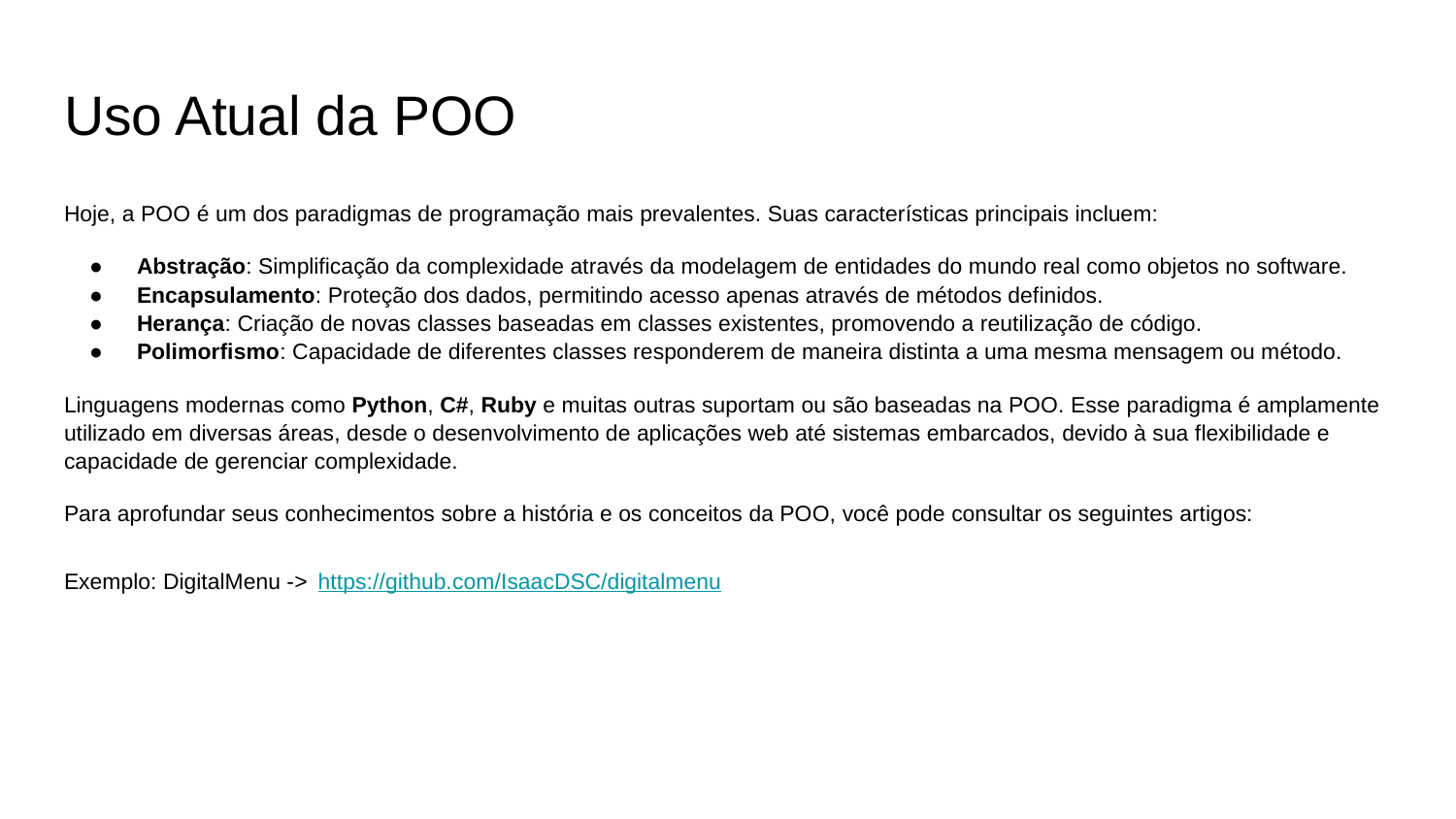

# Uso Atual da POO
Hoje, a POO é um dos paradigmas de programação mais prevalentes. Suas características principais incluem:
Abstração: Simplificação da complexidade através da modelagem de entidades do mundo real como objetos no software.
Encapsulamento: Proteção dos dados, permitindo acesso apenas através de métodos definidos.
Herança: Criação de novas classes baseadas em classes existentes, promovendo a reutilização de código.
Polimorfismo: Capacidade de diferentes classes responderem de maneira distinta a uma mesma mensagem ou método.
Linguagens modernas como Python, C#, Ruby e muitas outras suportam ou são baseadas na POO. Esse paradigma é amplamente utilizado em diversas áreas, desde o desenvolvimento de aplicações web até sistemas embarcados, devido à sua flexibilidade e capacidade de gerenciar complexidade.
Para aprofundar seus conhecimentos sobre a história e os conceitos da POO, você pode consultar os seguintes artigos:
Exemplo: DigitalMenu -> https://github.com/IsaacDSC/digitalmenu